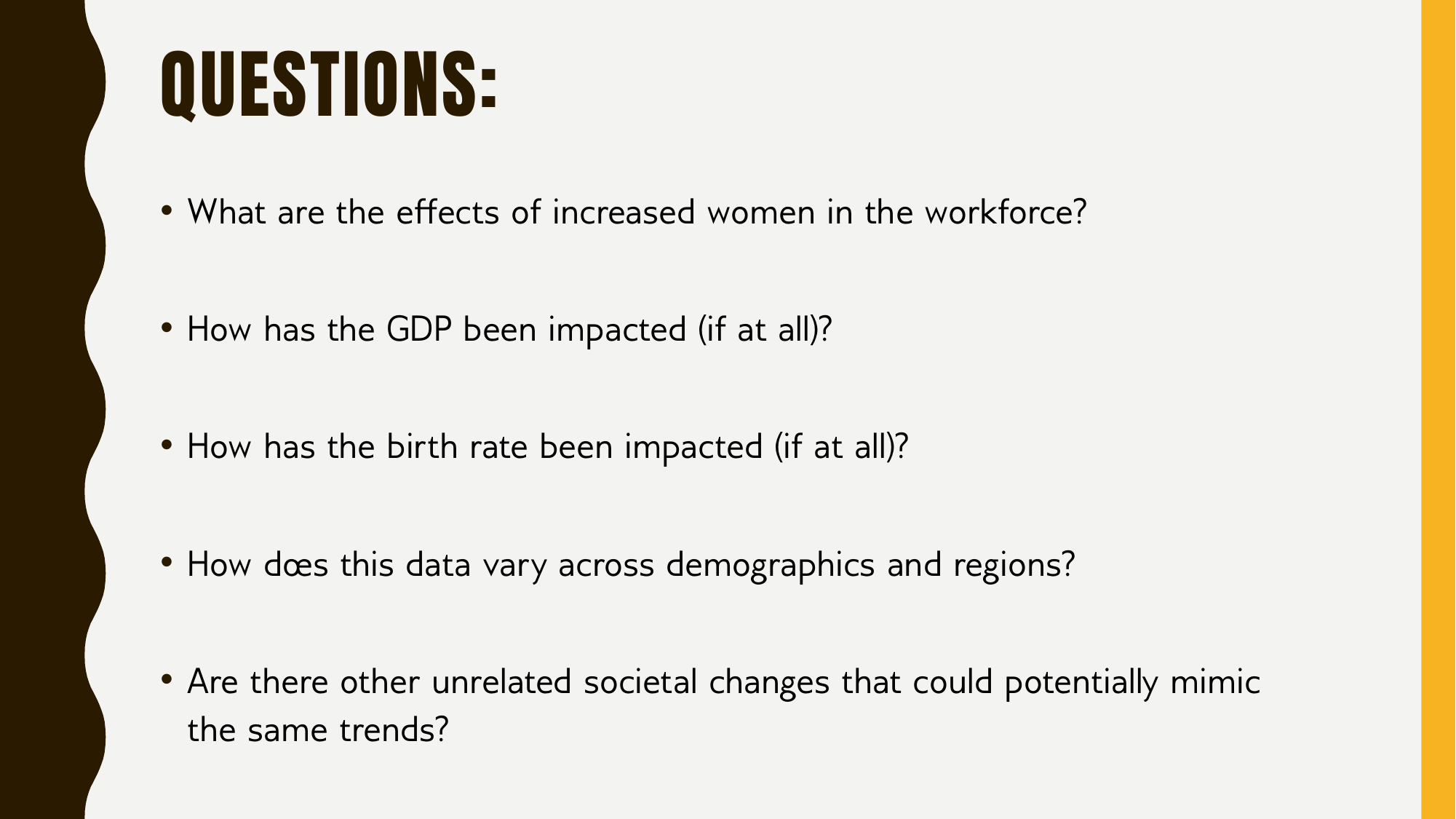

# Questions:
What are the effects of increased women in the workforce?

How has the GDP been impacted (if at all)?

How has the birth rate been impacted (if at all)?

How does this data vary across demographics and regions?

Are there other unrelated societal changes that could potentially mimic the same trends?